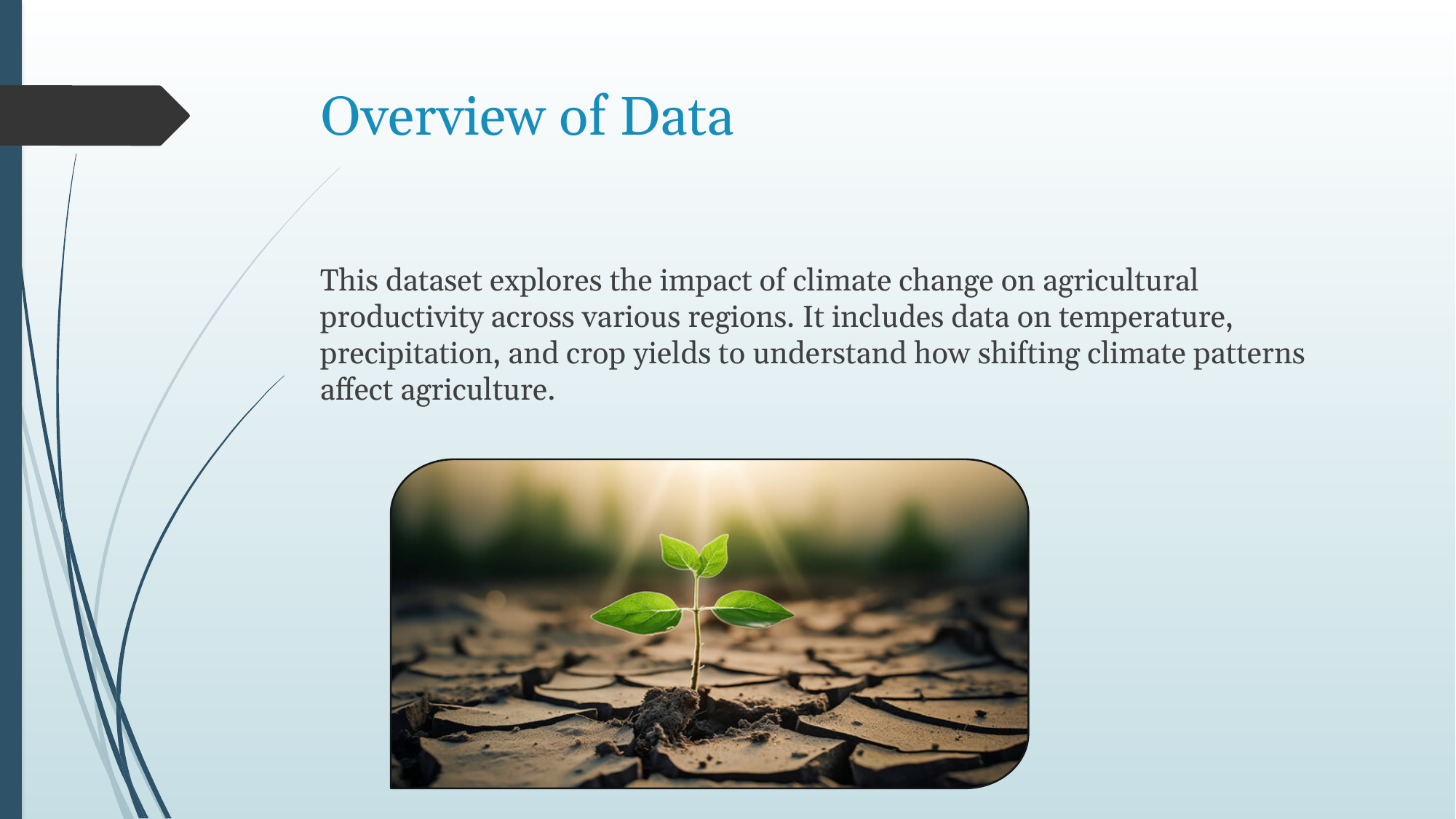

# Overview of Data
This dataset explores the impact of climate change on agricultural productivity across various regions. It includes data on temperature, precipitation, and crop yields to understand how shifting climate patterns affect agriculture.